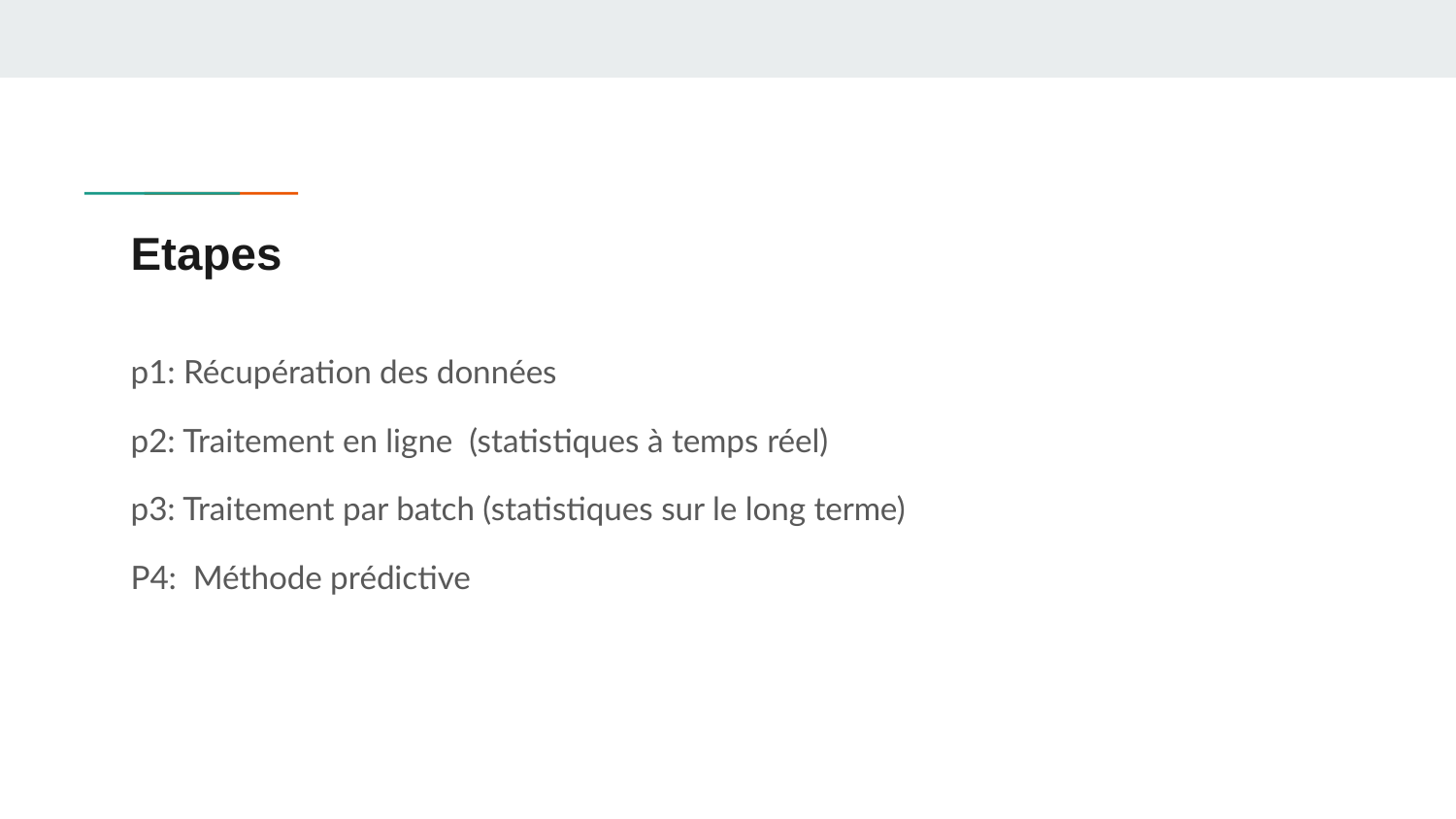

# Etapes
p1: Récupération des données
p2: Traitement en ligne  (statistiques à temps réel)
p3: Traitement par batch (statistiques sur le long terme)
P4:  Méthode prédictive